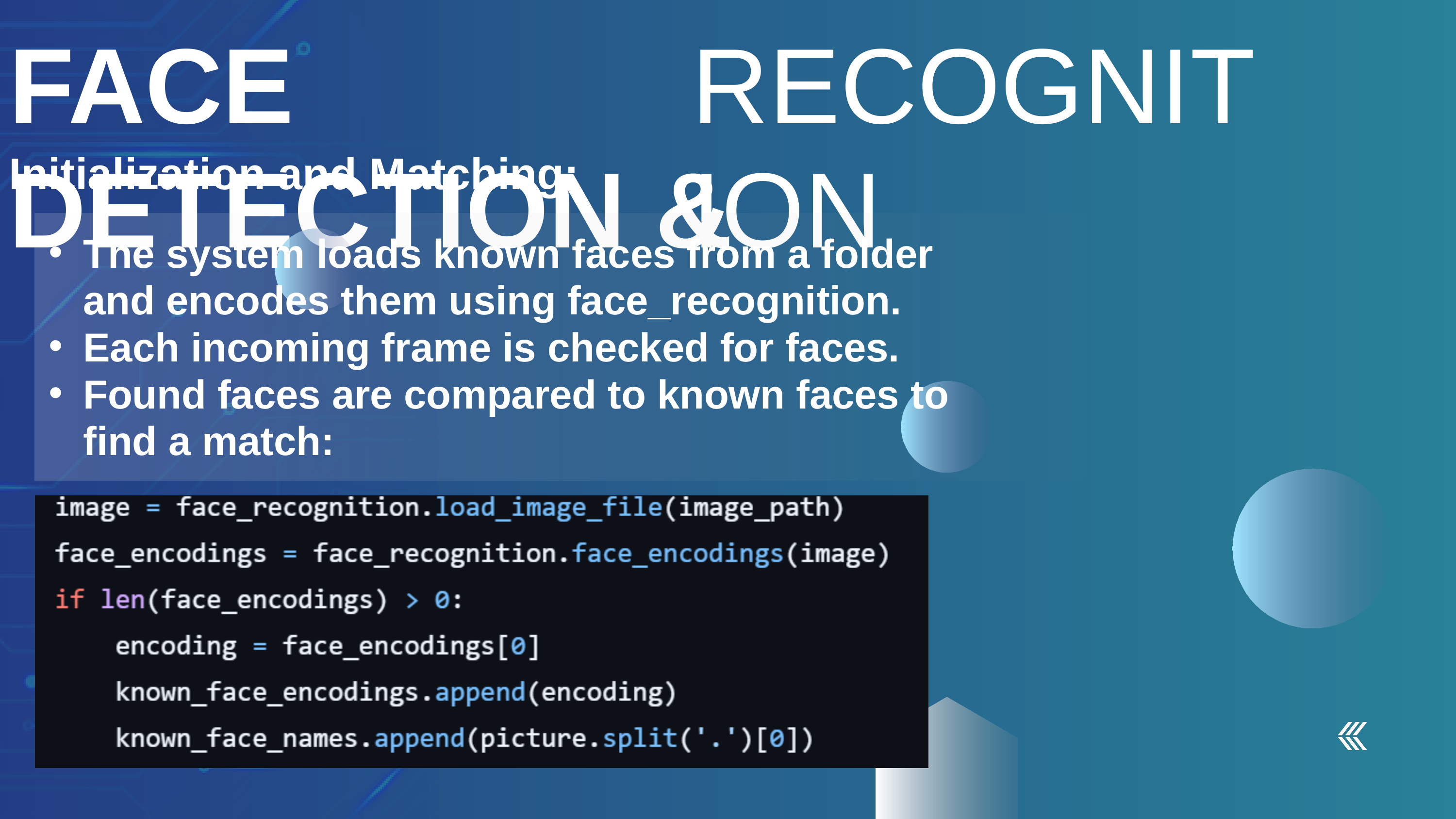

FACE DETECTION &
RECOGNITION

Initialization and Matching:

The system loads known faces from a folder and encodes them using face_recognition.
Each incoming frame is checked for faces.
Found faces are compared to known faces to find a match: